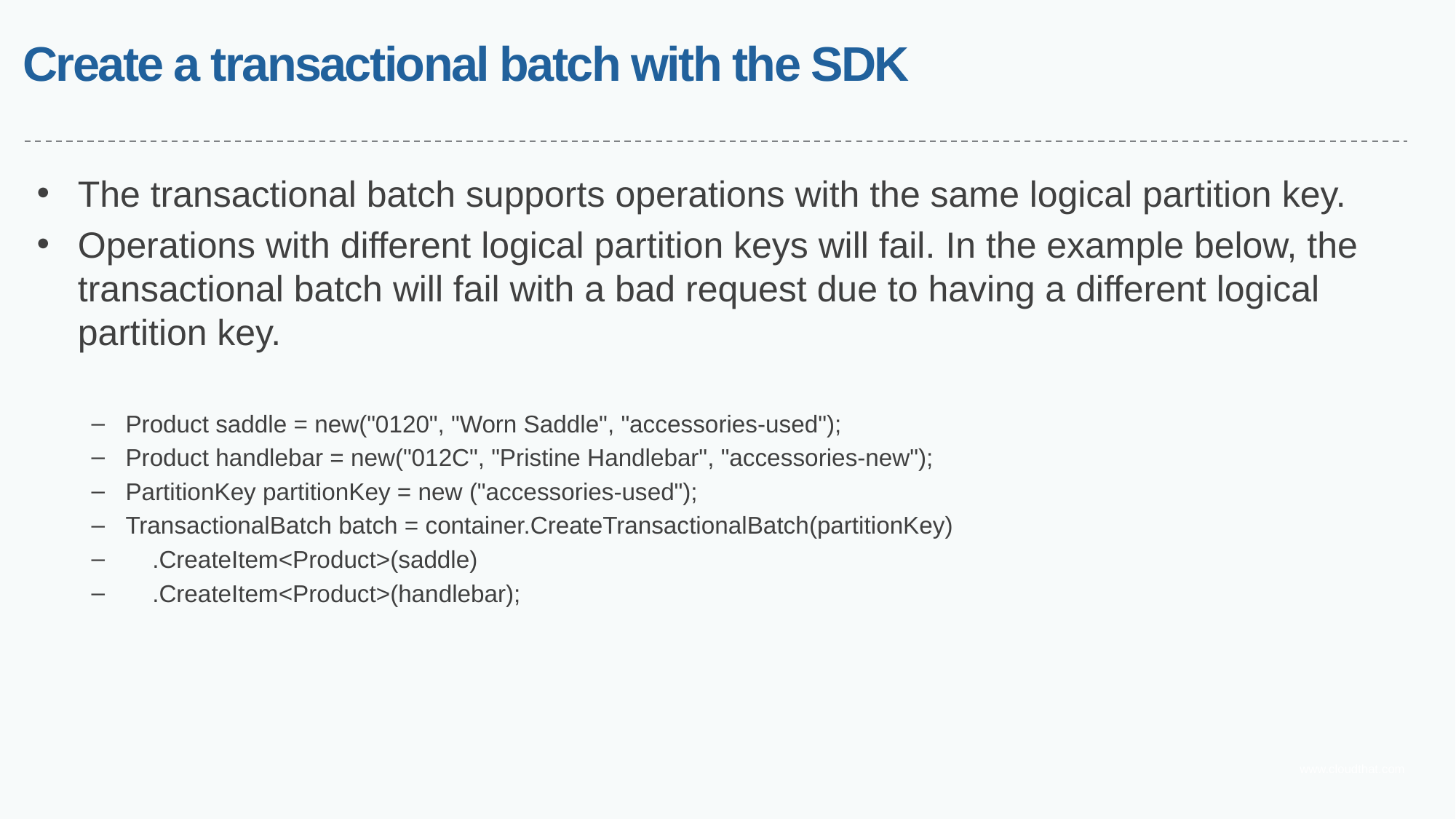

# Create a transactional batch with the SDK
The transactional batch supports operations with the same logical partition key.
Operations with different logical partition keys will fail. In the example below, the transactional batch will fail with a bad request due to having a different logical partition key.

Product saddle = new("0120", "Worn Saddle", "accessories-used");
Product handlebar = new("012C", "Pristine Handlebar", "accessories-new");
PartitionKey partitionKey = new ("accessories-used");
TransactionalBatch batch = container.CreateTransactionalBatch(partitionKey)
    .CreateItem<Product>(saddle)
    .CreateItem<Product>(handlebar);